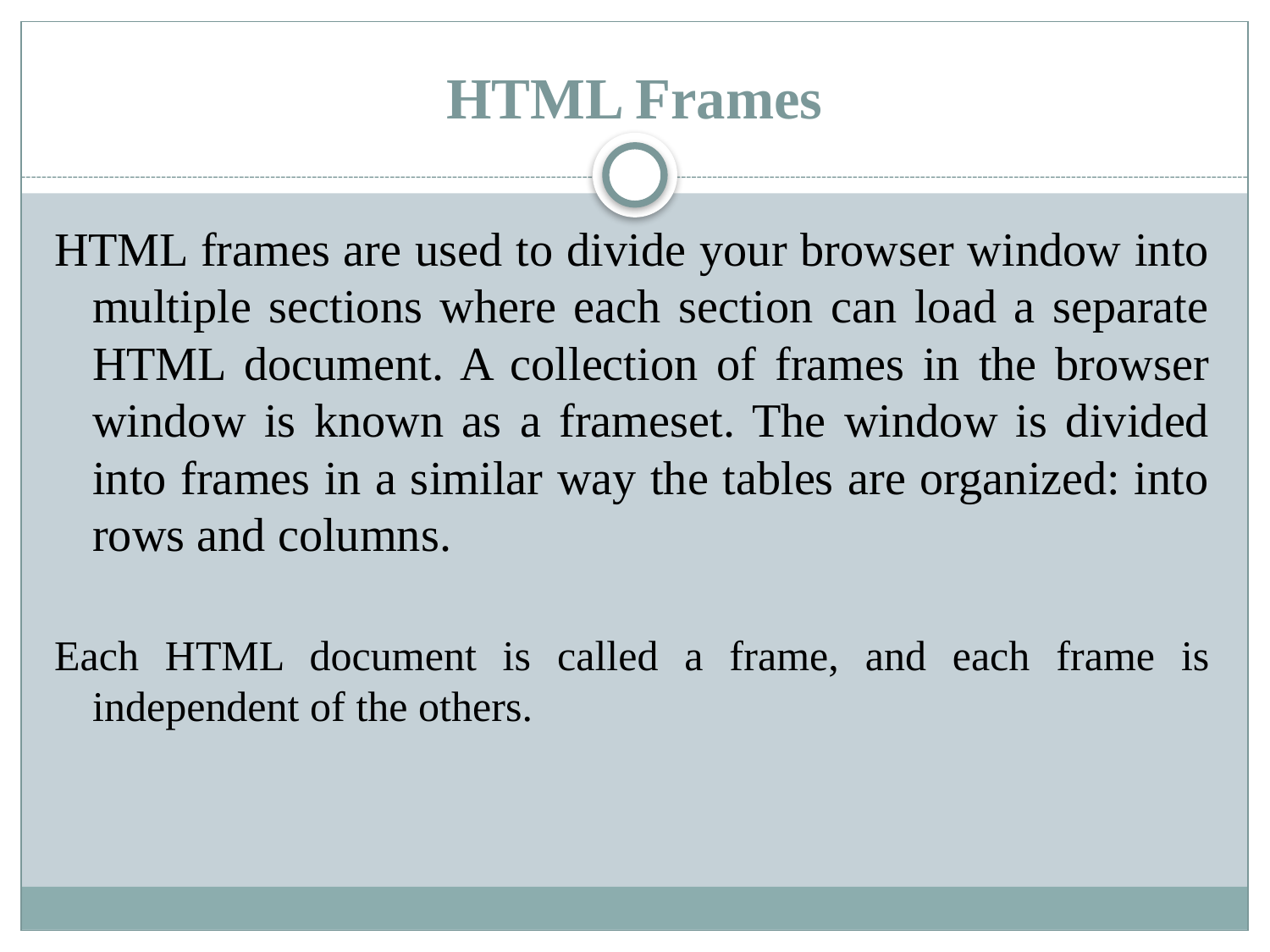

# HTML Frames
HTML frames are used to divide your browser window into multiple sections where each section can load a separate HTML document. A collection of frames in the browser window is known as a frameset. The window is divided into frames in a similar way the tables are organized: into rows and columns.

Each HTML document is called a frame, and each frame is independent of the others.